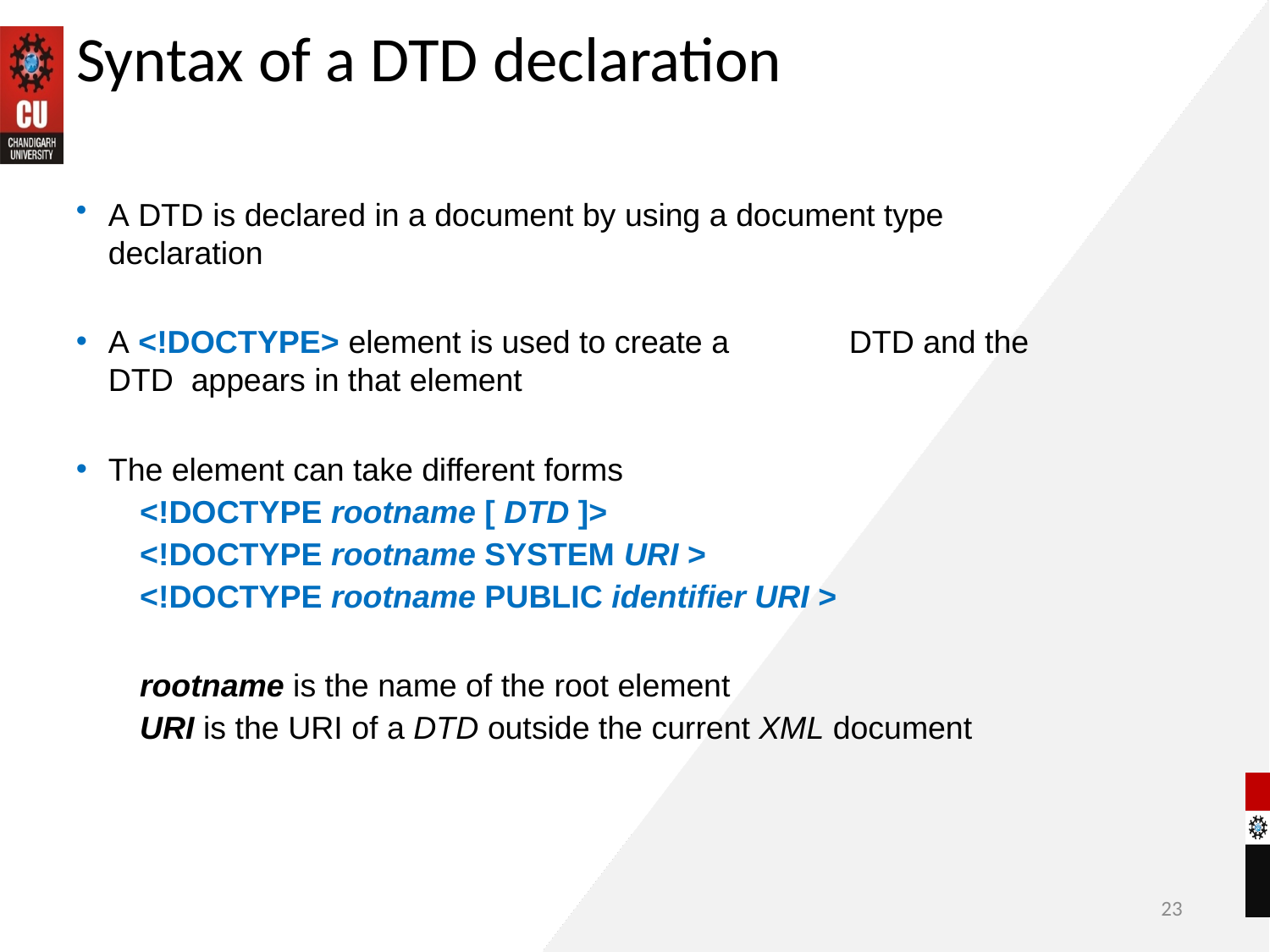

# Syntax of a DTD declaration
A DTD is declared in a document by using a document type  declaration

A <!DOCTYPE> element is used to create a	DTD and the DTD  appears in that element

The element can take different forms
<!DOCTYPE rootname [ DTD ]>
<!DOCTYPE rootname SYSTEM URI >
<!DOCTYPE rootname PUBLIC identifier URI >

rootname is the name of the root element
URI is the URI of a DTD outside the current XML document
23